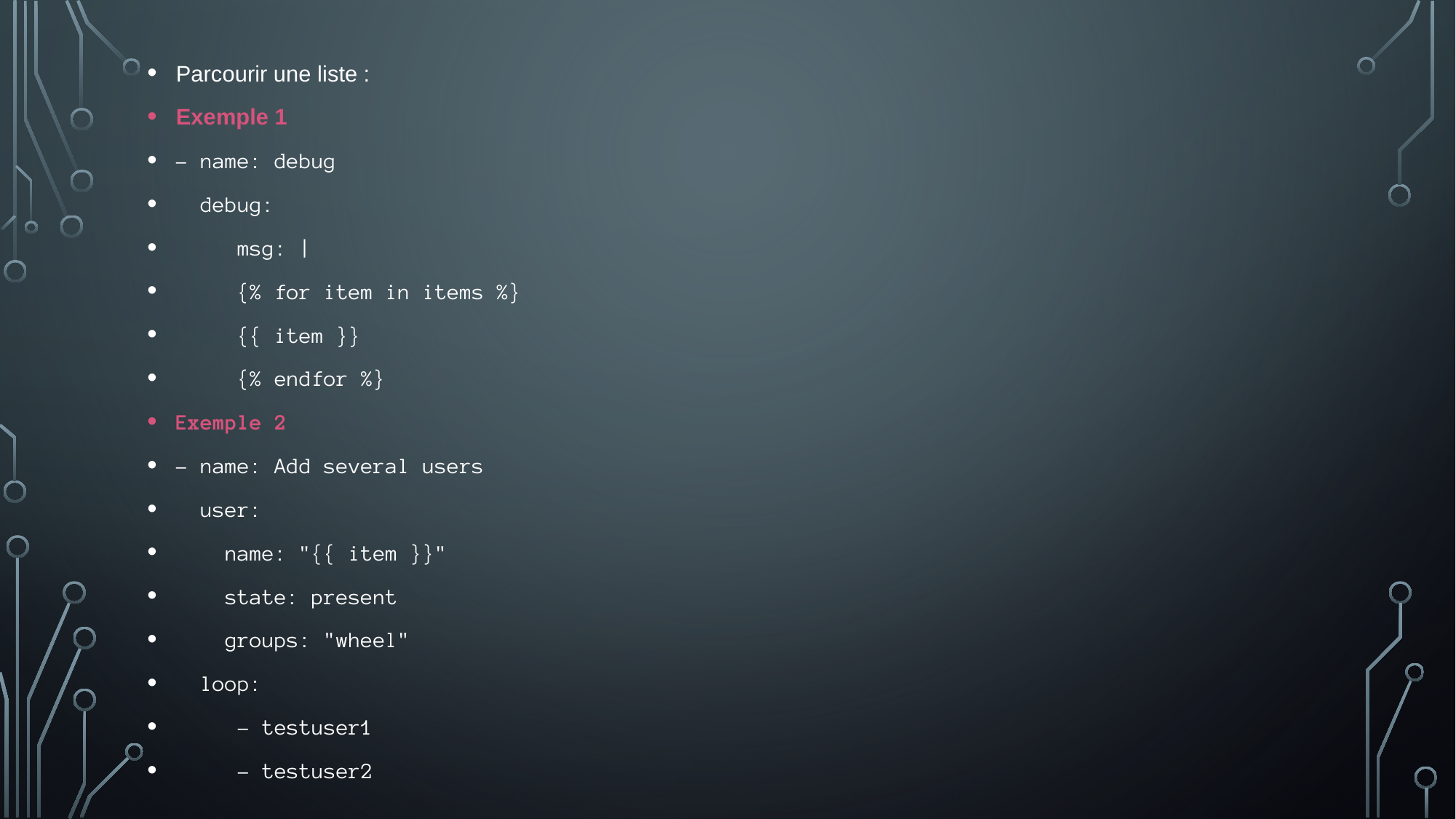

Parcourir une liste :
Exemple 1
- name: debug
  debug:
     msg: |
     {% for item in items %}
     {{ item }}
     {% endfor %}
Exemple 2
- name: Add several users
  user:
    name: "{{ item }}"
    state: present
    groups: "wheel"
  loop:
     - testuser1
     - testuser2